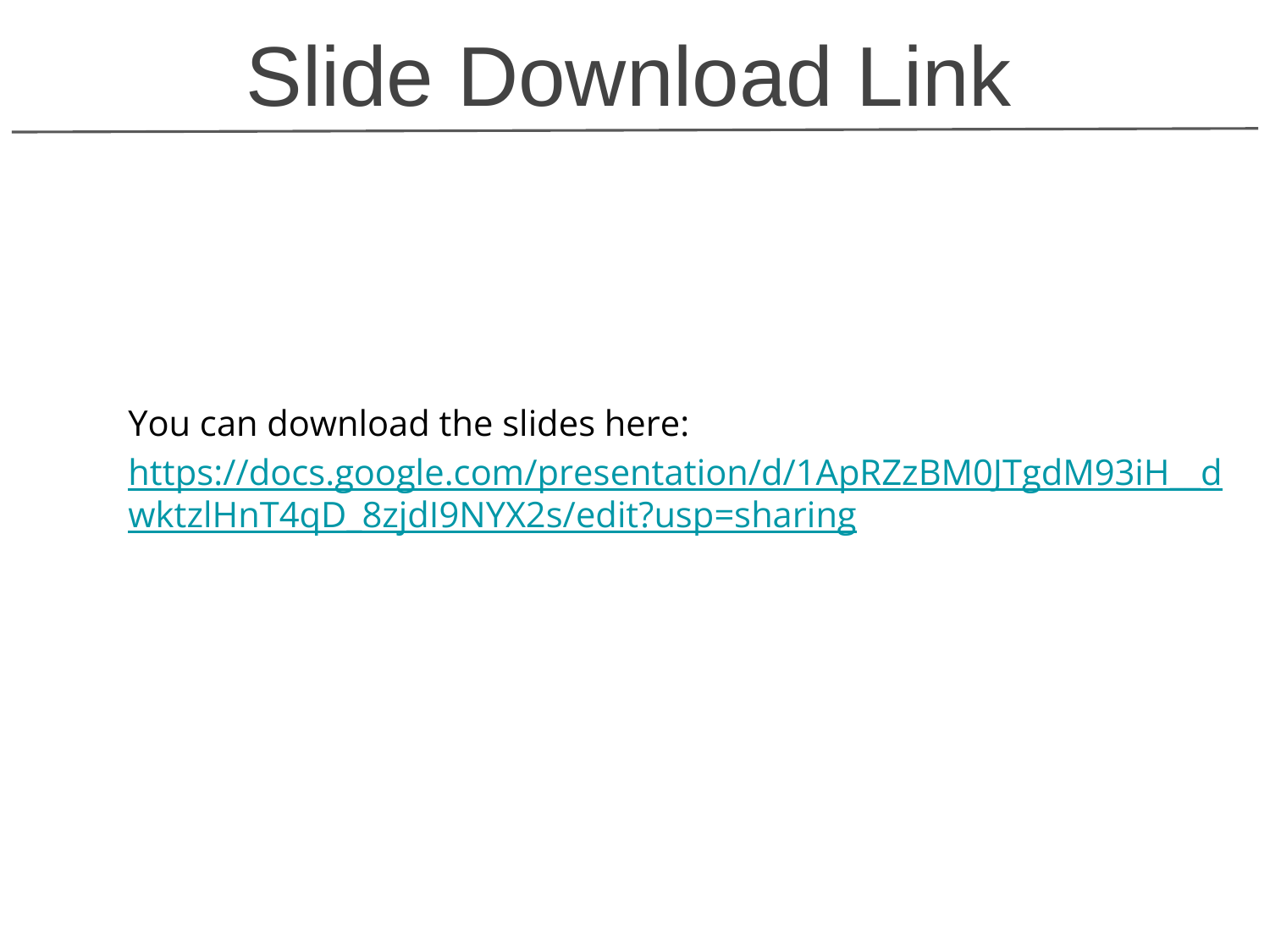

Slide Download Link
You can download the slides here:
https://docs.google.com/presentation/d/1ApRZzBM0JTgdM93iH__dwktzlHnT4qD_8zjdI9NYX2s/edit?usp=sharing